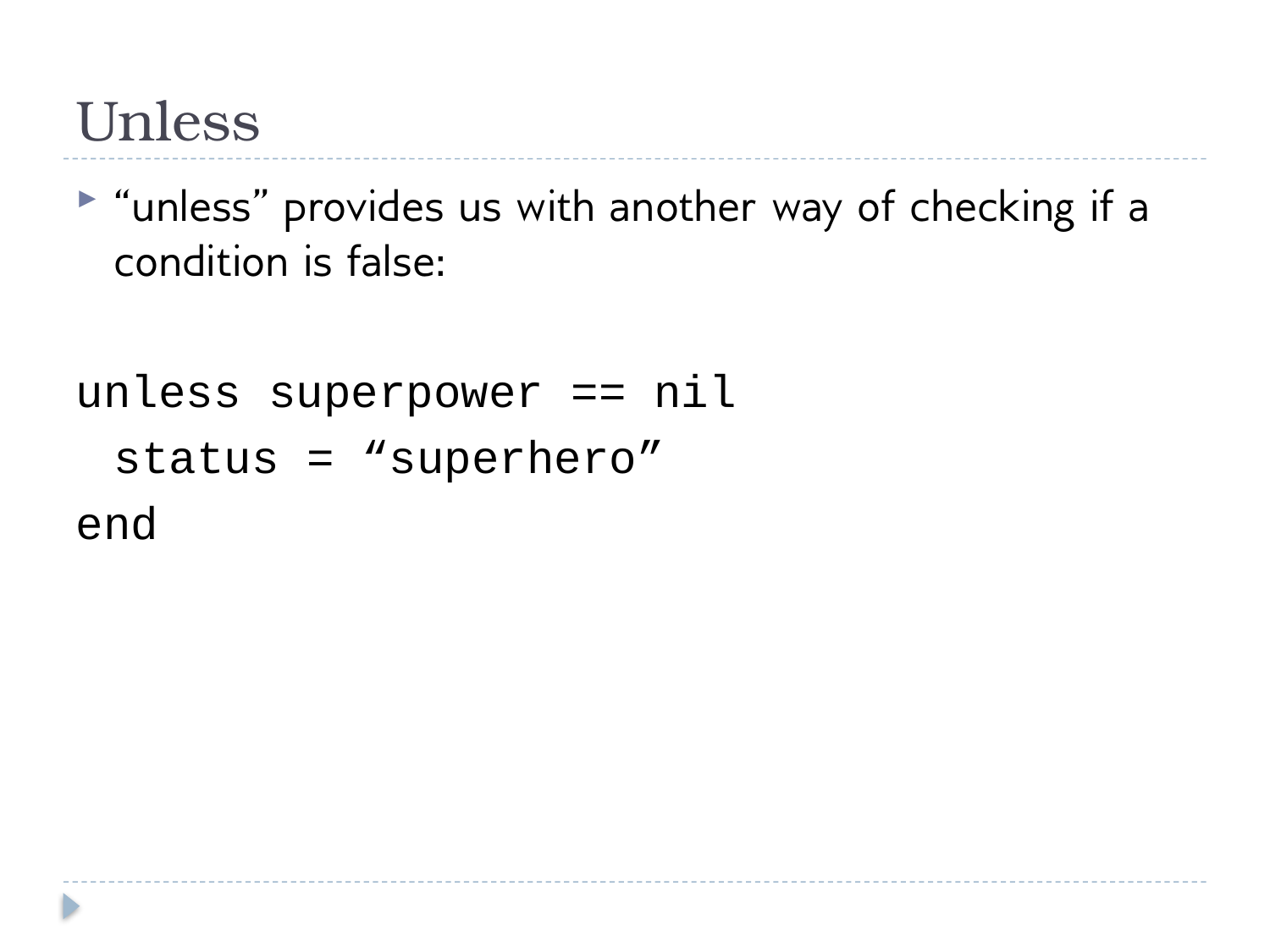

# Unless
“unless” provides us with another way of checking if a condition is false:

unless superpower == nil
	status = “superhero”
end